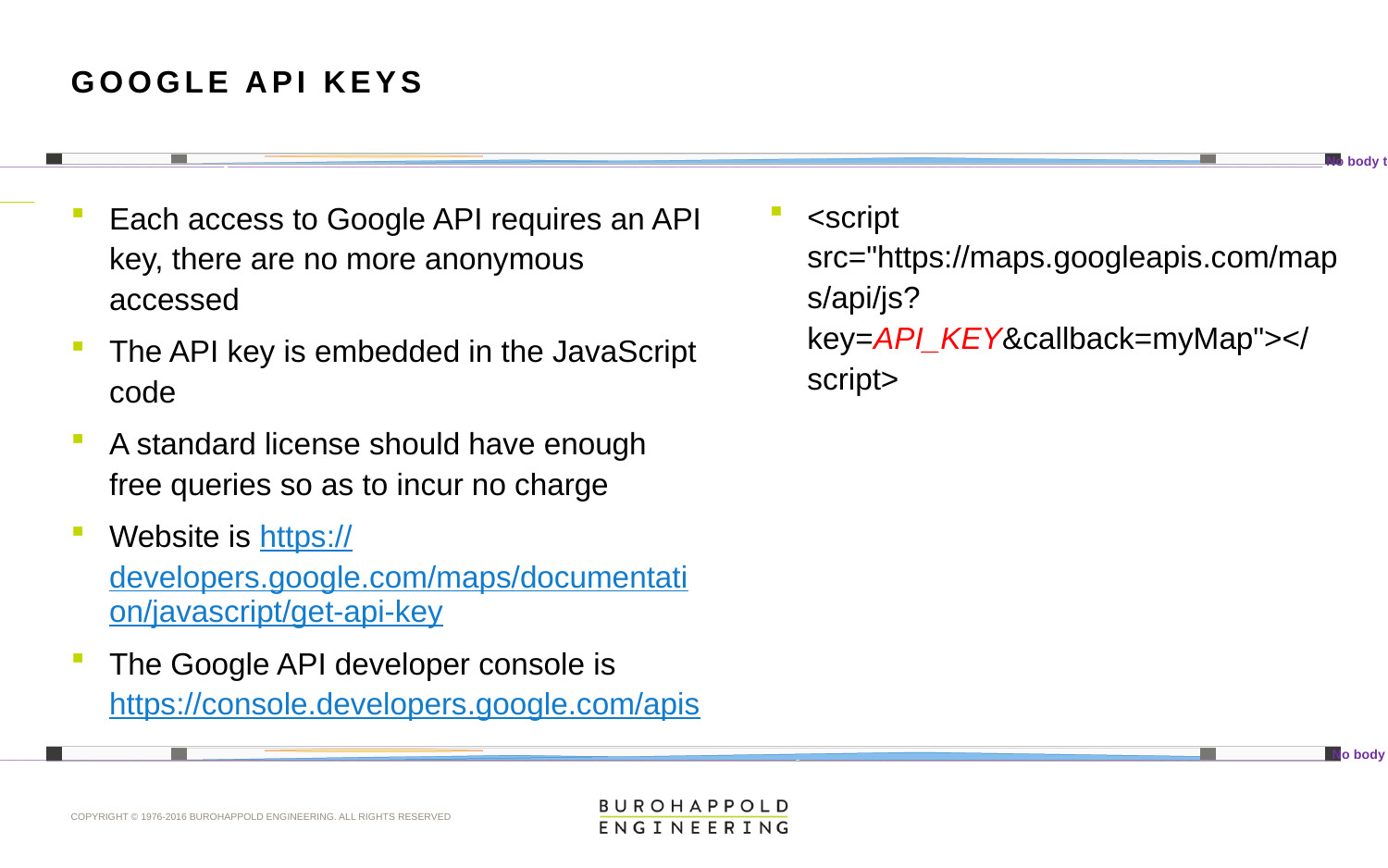

# Google API keys

<script src="https://maps.googleapis.com/maps/api/js?key=API_KEY&callback=myMap"></script>
Each access to Google API requires an API key, there are no more anonymous accessed
The API key is embedded in the JavaScript code
A standard license should have enough free queries so as to incur no charge
Website is https://developers.google.com/maps/documentation/javascript/get-api-key
The Google API developer console is https://console.developers.google.com/apis